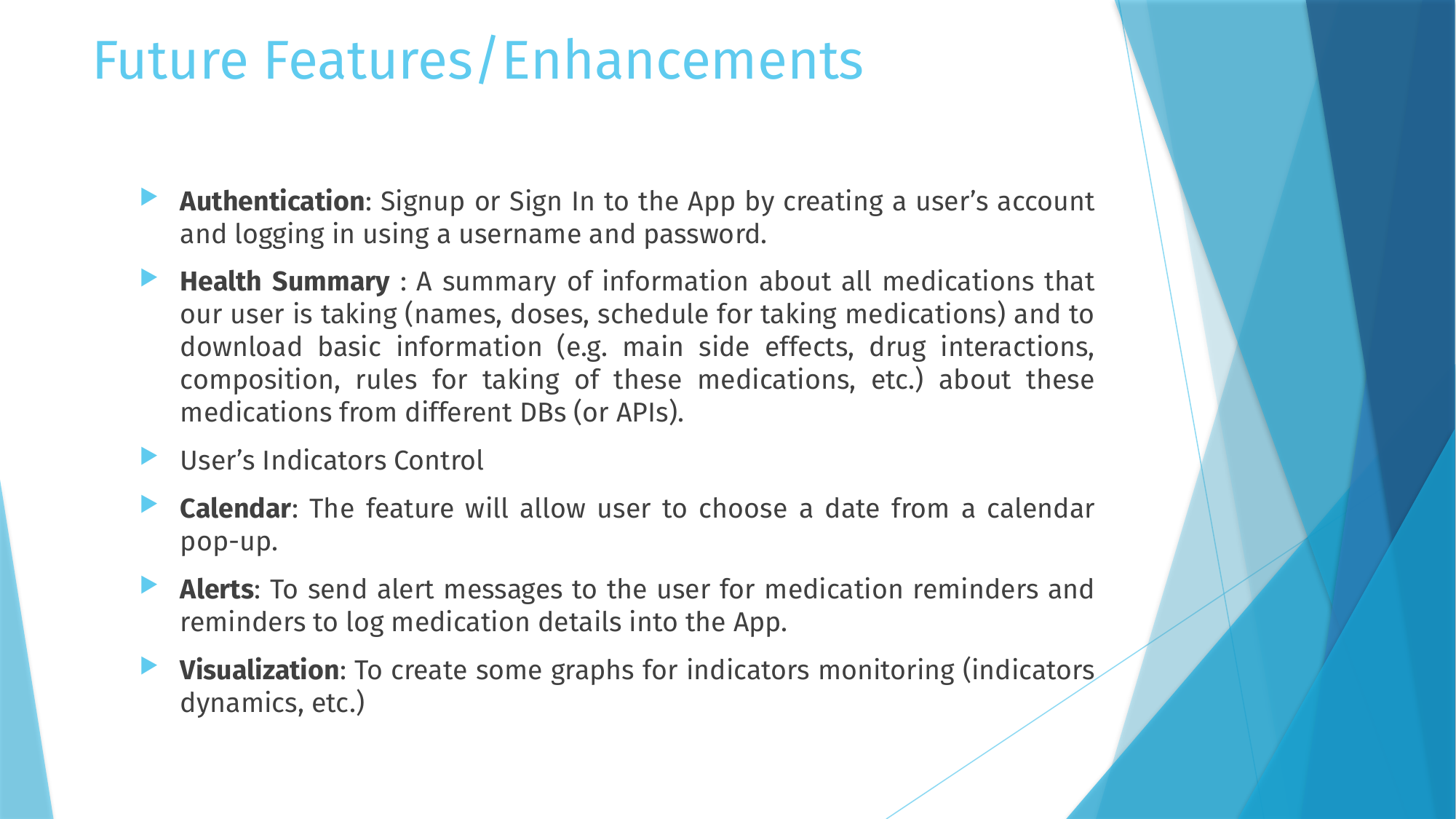

# Future Features/Enhancements
Authentication: Signup or Sign In to the App by creating a user’s account and logging in using a username and password.
Health Summary : A summary of information about all medications that our user is taking (names, doses, schedule for taking medications) and to download basic information (e.g. main side effects, drug interactions, composition, rules for taking of these medications, etc.) about these medications from different DBs (or APIs).
User’s Indicators Control
Calendar: The feature will allow user to choose a date from a calendar pop-up.
Alerts: To send alert messages to the user for medication reminders and reminders to log medication details into the App.
Visualization: To create some graphs for indicators monitoring (indicators dynamics, etc.)